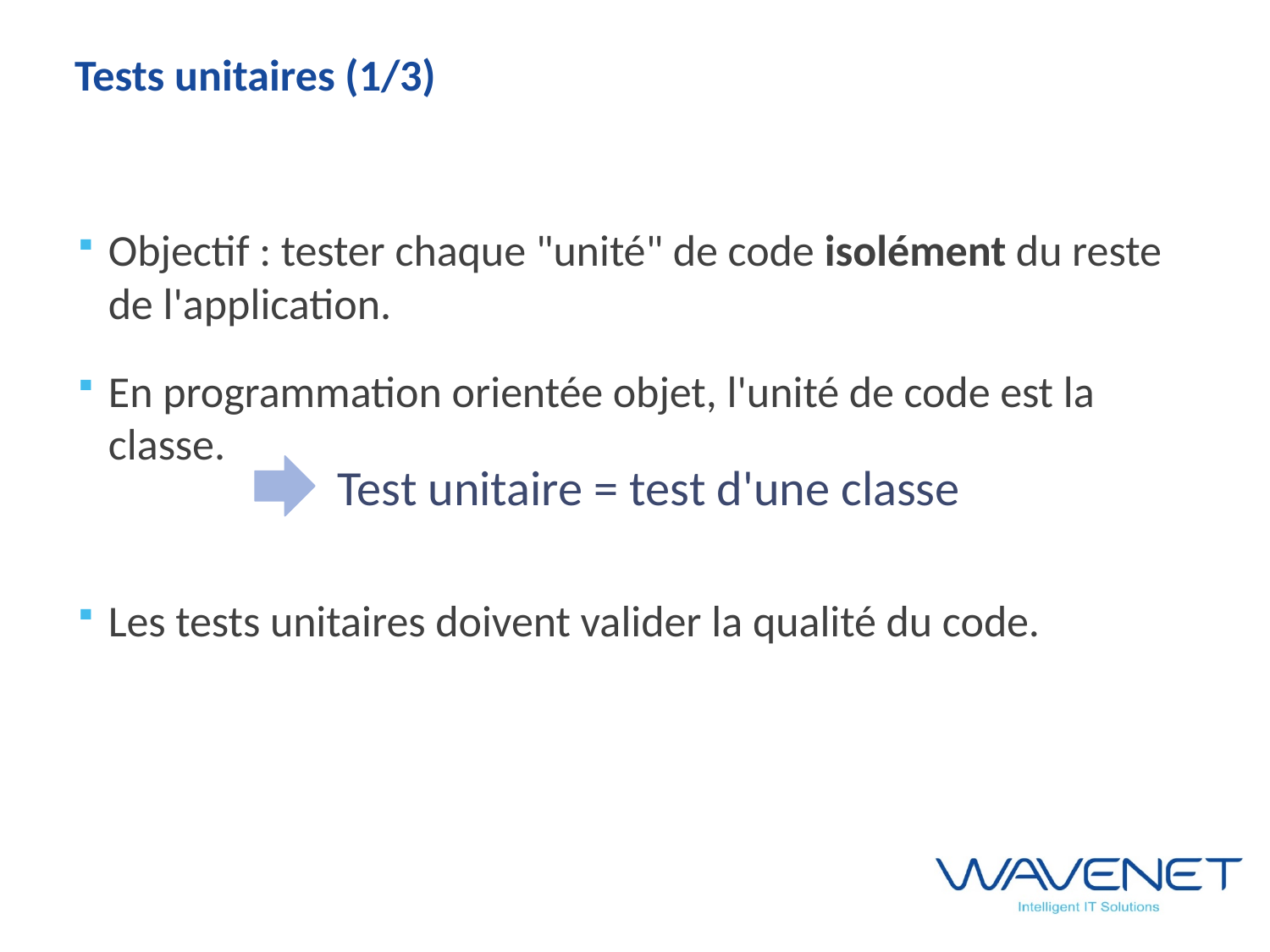

# Tests unitaires (1/3)
Objectif : tester chaque "unité" de code isolément du reste de l'application.
En programmation orientée objet, l'unité de code est la classe.

Les tests unitaires doivent valider la qualité du code.
Test unitaire = test d'une classe